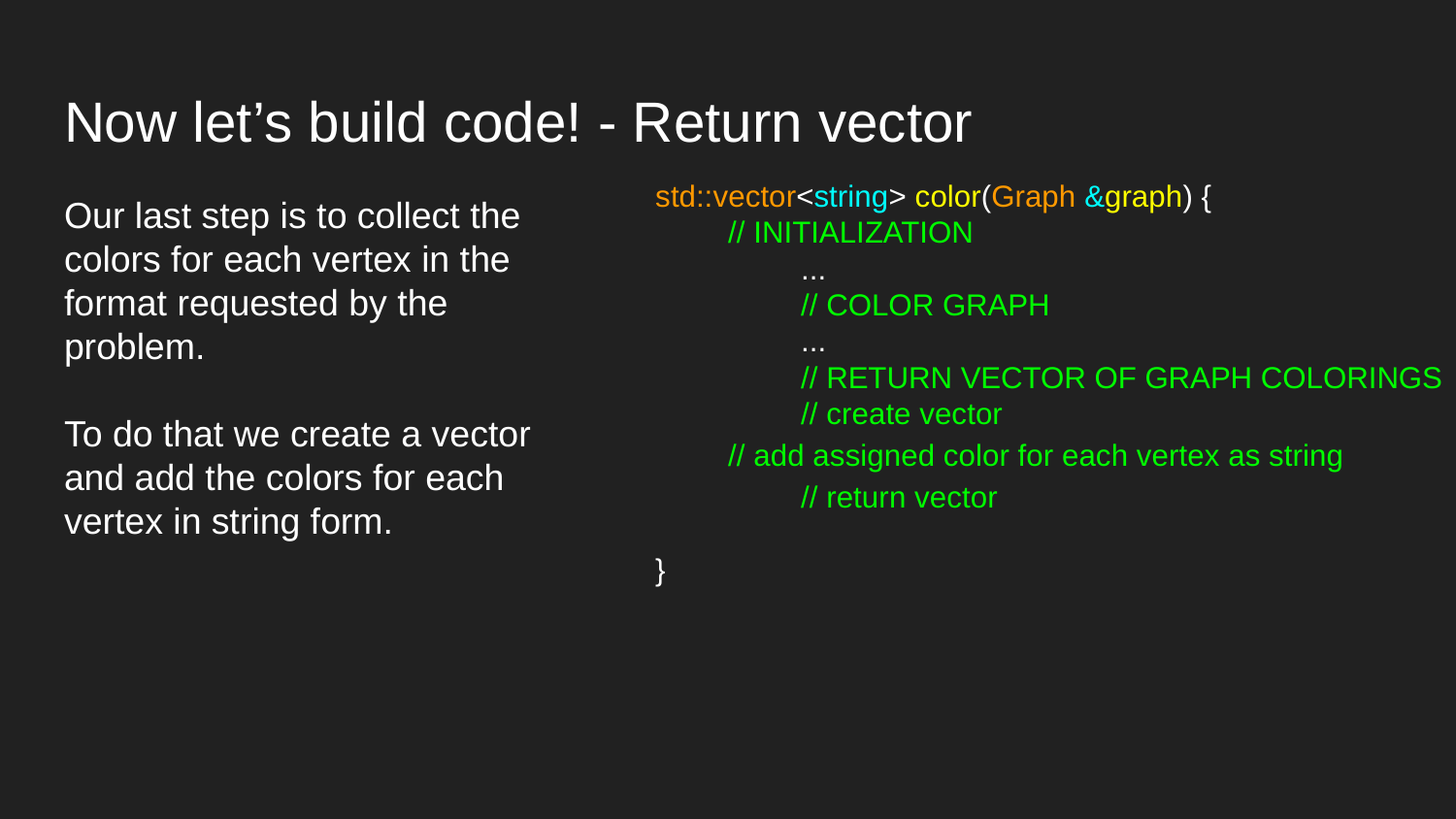

# Now let’s build code! - Return vector
std::vector<string> color(Graph &graph) {
// INITIALIZATION
	...
	// COLOR GRAPH
	...
	// RETURN VECTOR OF GRAPH COLORINGS
	// create vector
// add assigned color for each vertex as string
	// return vector

}

Our last step is to collect the colors for each vertex in the format requested by the problem.

To do that we create a vector and add the colors for each vertex in string form.